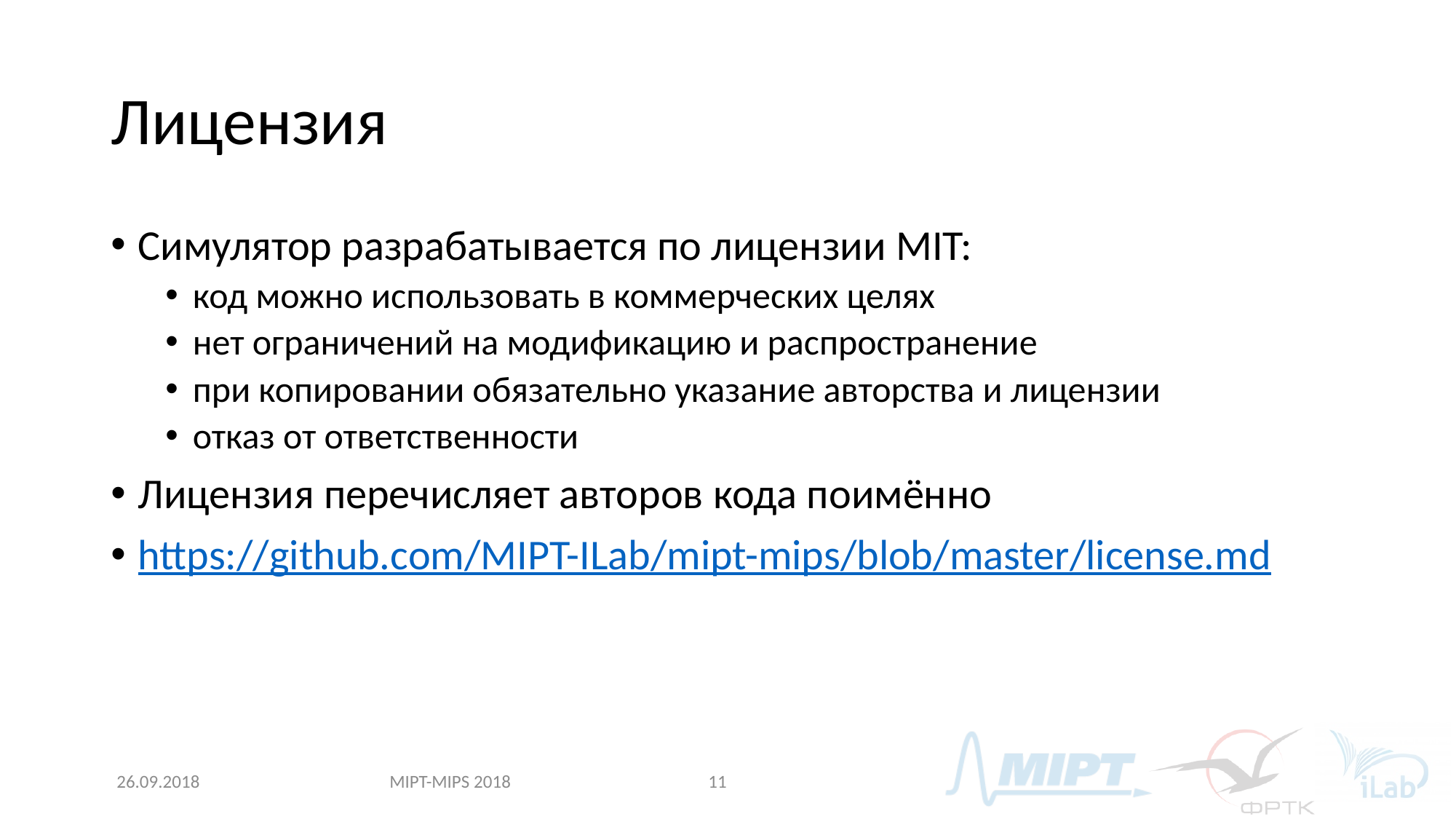

# Лицензия
Симулятор разрабатывается по лицензии MIT:
код можно использовать в коммерческих целях
нет ограничений на модификацию и распространение
при копировании обязательно указание авторства и лицензии
отказ от ответственности
Лицензия перечисляет авторов кода поимённо
https://github.com/MIPT-ILab/mipt-mips/blob/master/license.md
MIPT-MIPS 2018
26.09.2018
11